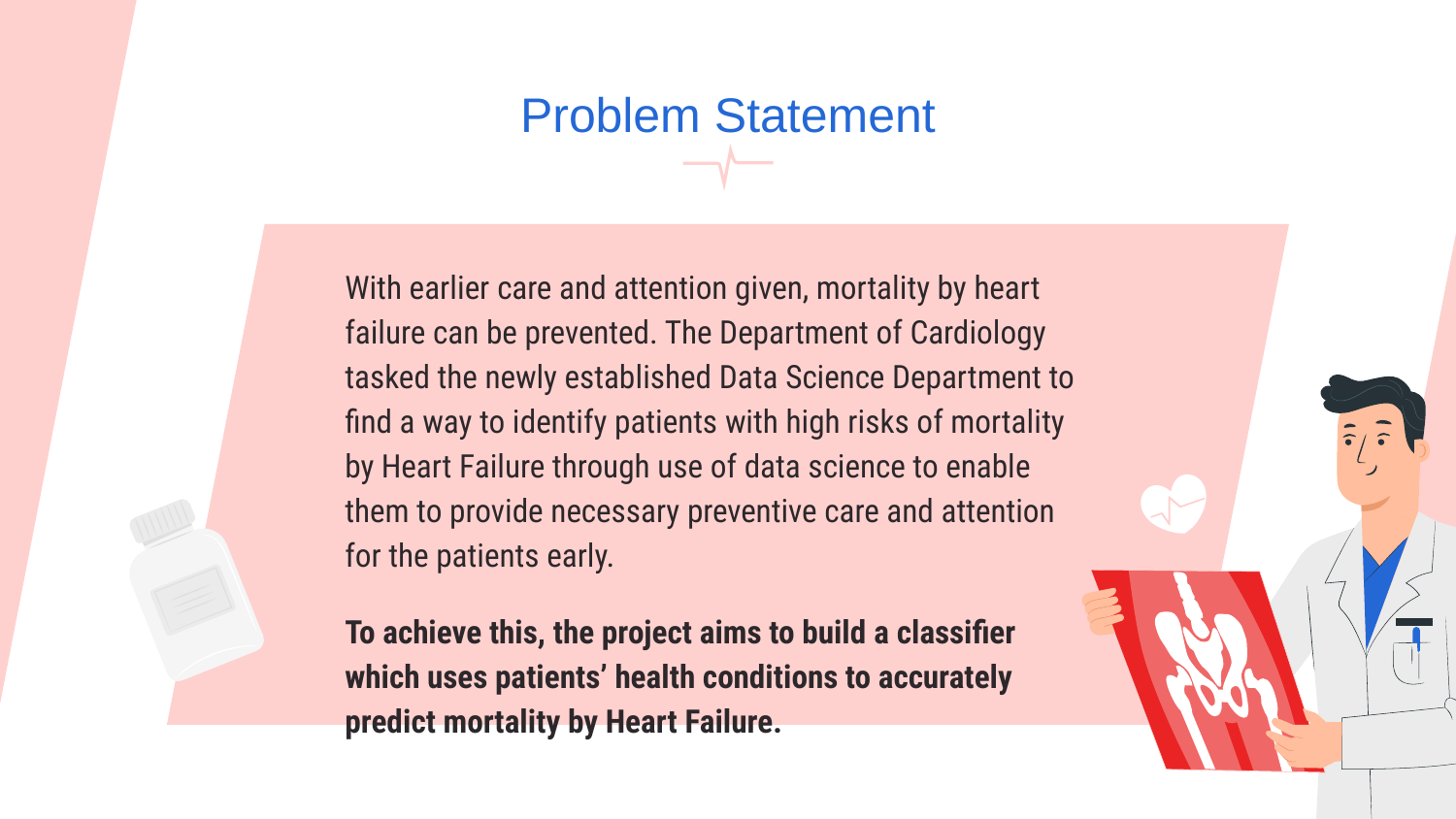

# Problem Statement
With earlier care and attention given, mortality by heart failure can be prevented. The Department of Cardiology tasked the newly established Data Science Department to find a way to identify patients with high risks of mortality by Heart Failure through use of data science to enable them to provide necessary preventive care and attention for the patients early.
To achieve this, the project aims to build a classifier which uses patients’ health conditions to accurately predict mortality by Heart Failure.